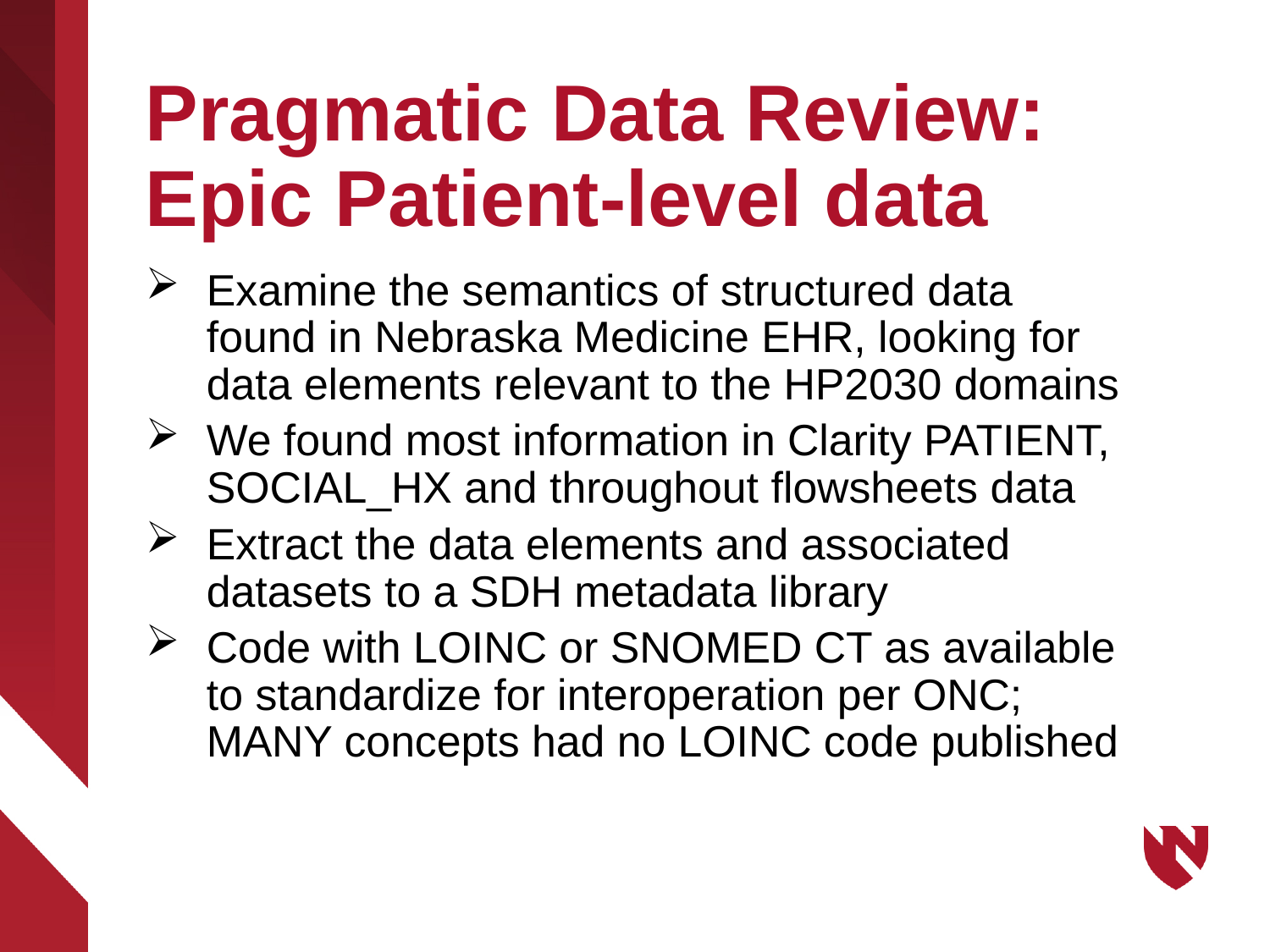

# Pragmatic Data Review: Epic Patient-level data
Examine the semantics of structured data found in Nebraska Medicine EHR, looking for data elements relevant to the HP2030 domains
We found most information in Clarity PATIENT, SOCIAL_HX and throughout flowsheets data
Extract the data elements and associated datasets to a SDH metadata library
Code with LOINC or SNOMED CT as available to standardize for interoperation per ONC; MANY concepts had no LOINC code published